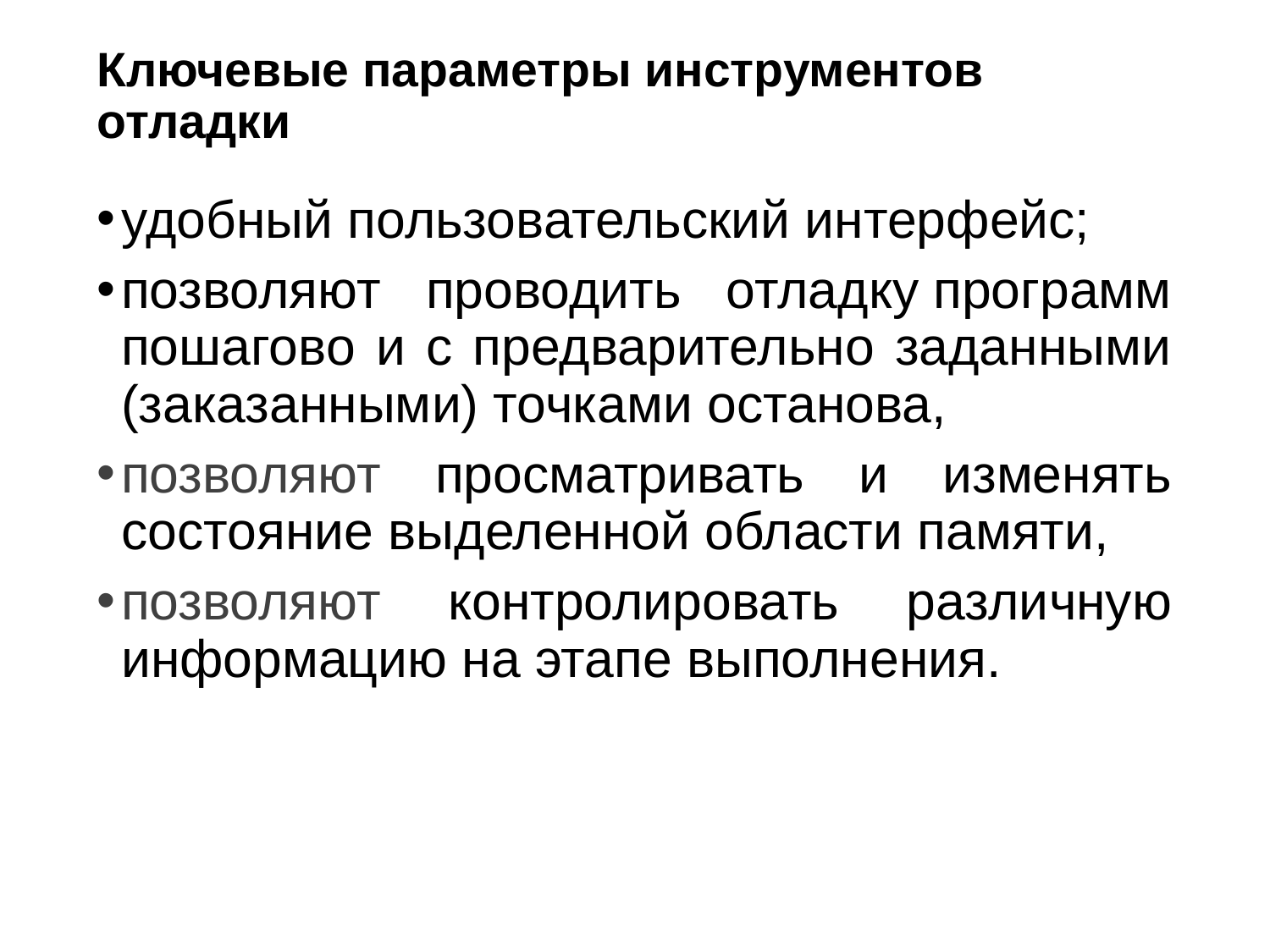

# Ключевые параметры инструментов отладки
удобный пользовательский интерфейс;
позволяют проводить отладку программ пошагово и с предварительно заданными (заказанными) точками останова,
позволяют просматривать и изменять состояние выделенной области памяти,
позволяют контролировать различную информацию на этапе выполнения.